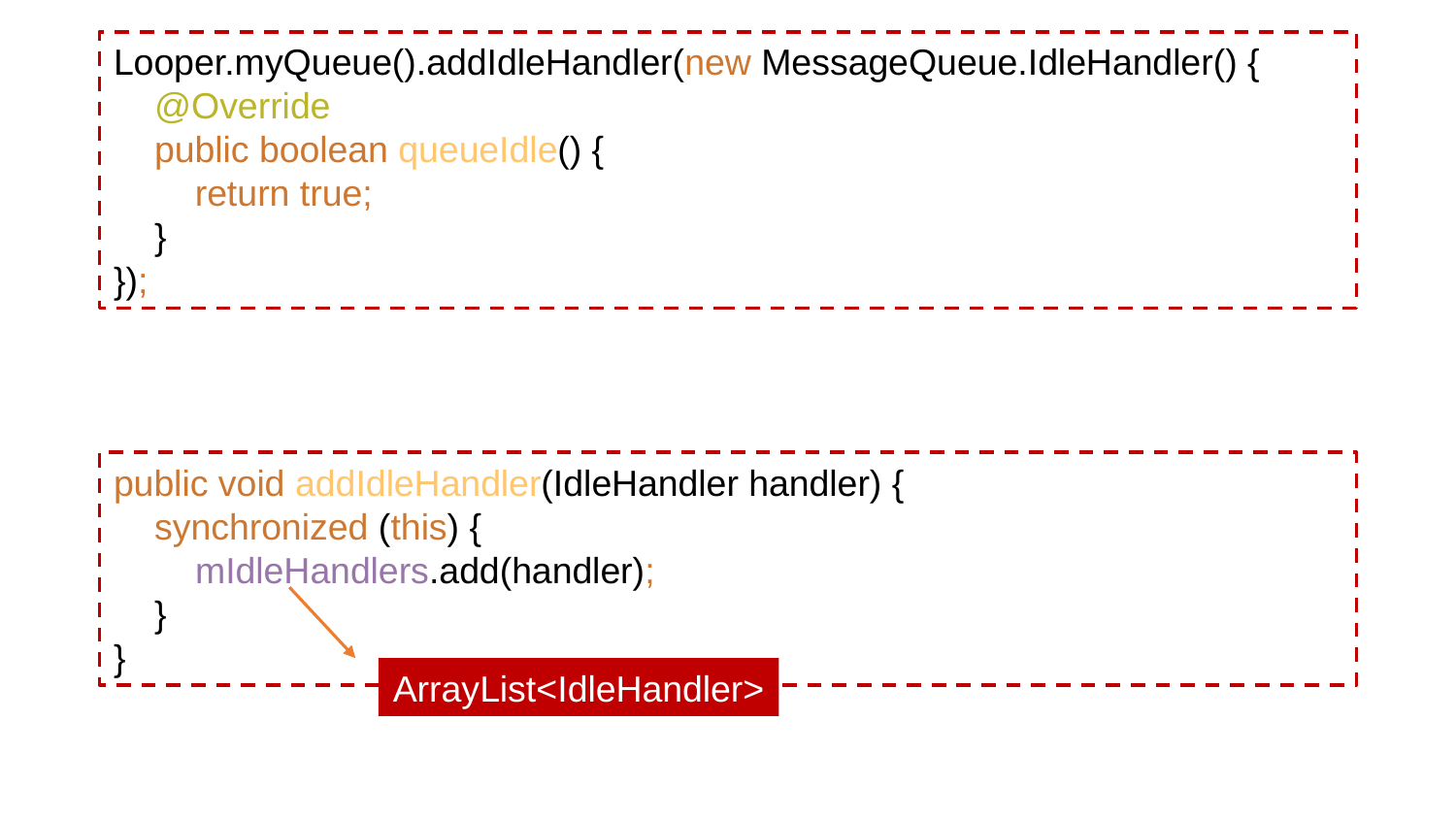

Looper.myQueue().addIdleHandler(new MessageQueue.IdleHandler() {
    @Override
    public boolean queueIdle() {
        return true;
    }
});
public void addIdleHandler(IdleHandler handler) {
    synchronized (this) {
        mIdleHandlers.add(handler);
    }
}
ArrayList<IdleHandler>